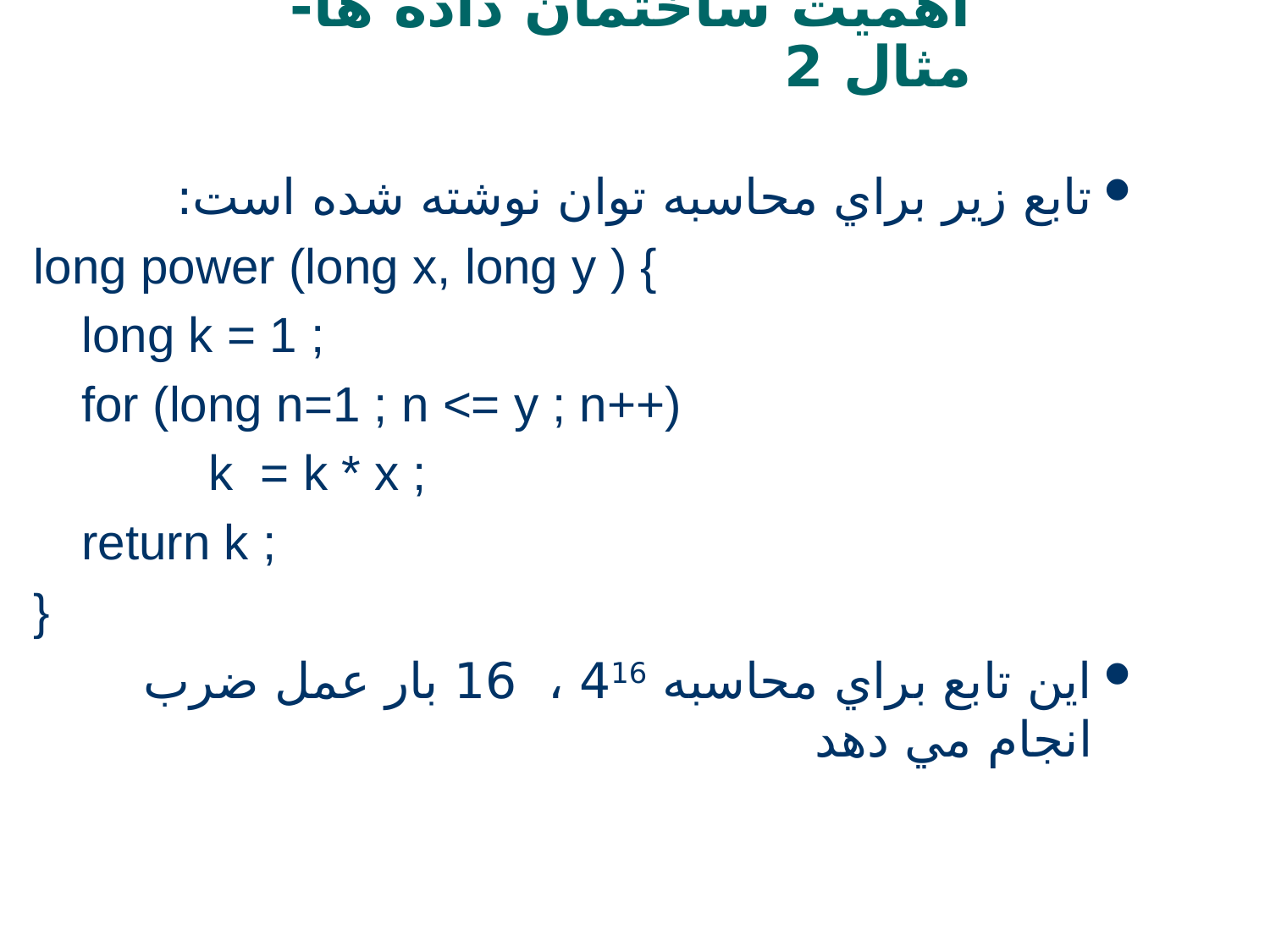

# اهميت ساختمان داده ها- مثال 2
تابع زير براي محاسبه توان نوشته شده است:
long power (long x, long y ) {
	long k = 1 ;
	for (long n=1 ; n <= y ; n++)
		k  = k * x ;
	return k ;
}
اين تابع براي محاسبه 416 ،  16 بار عمل ضرب انجام مي دهد